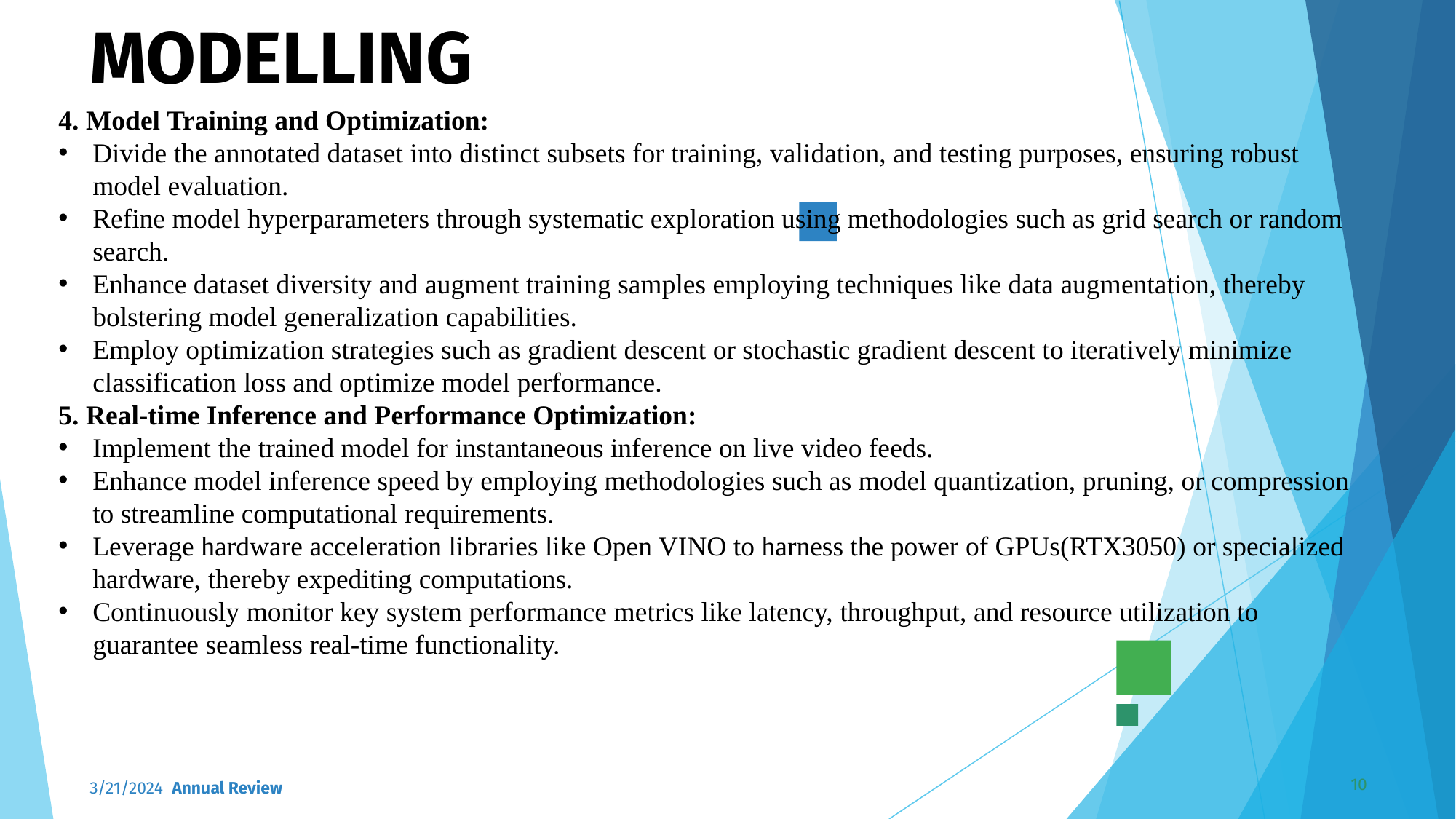

# MODELLING
4. Model Training and Optimization:
Divide the annotated dataset into distinct subsets for training, validation, and testing purposes, ensuring robust model evaluation.
Refine model hyperparameters through systematic exploration using methodologies such as grid search or random search.
Enhance dataset diversity and augment training samples employing techniques like data augmentation, thereby bolstering model generalization capabilities.
Employ optimization strategies such as gradient descent or stochastic gradient descent to iteratively minimize classification loss and optimize model performance.
5. Real-time Inference and Performance Optimization:
Implement the trained model for instantaneous inference on live video feeds.
Enhance model inference speed by employing methodologies such as model quantization, pruning, or compression to streamline computational requirements.
Leverage hardware acceleration libraries like Open VINO to harness the power of GPUs(RTX3050) or specialized hardware, thereby expediting computations.
Continuously monitor key system performance metrics like latency, throughput, and resource utilization to guarantee seamless real-time functionality.

10
3/21/2024  Annual Review